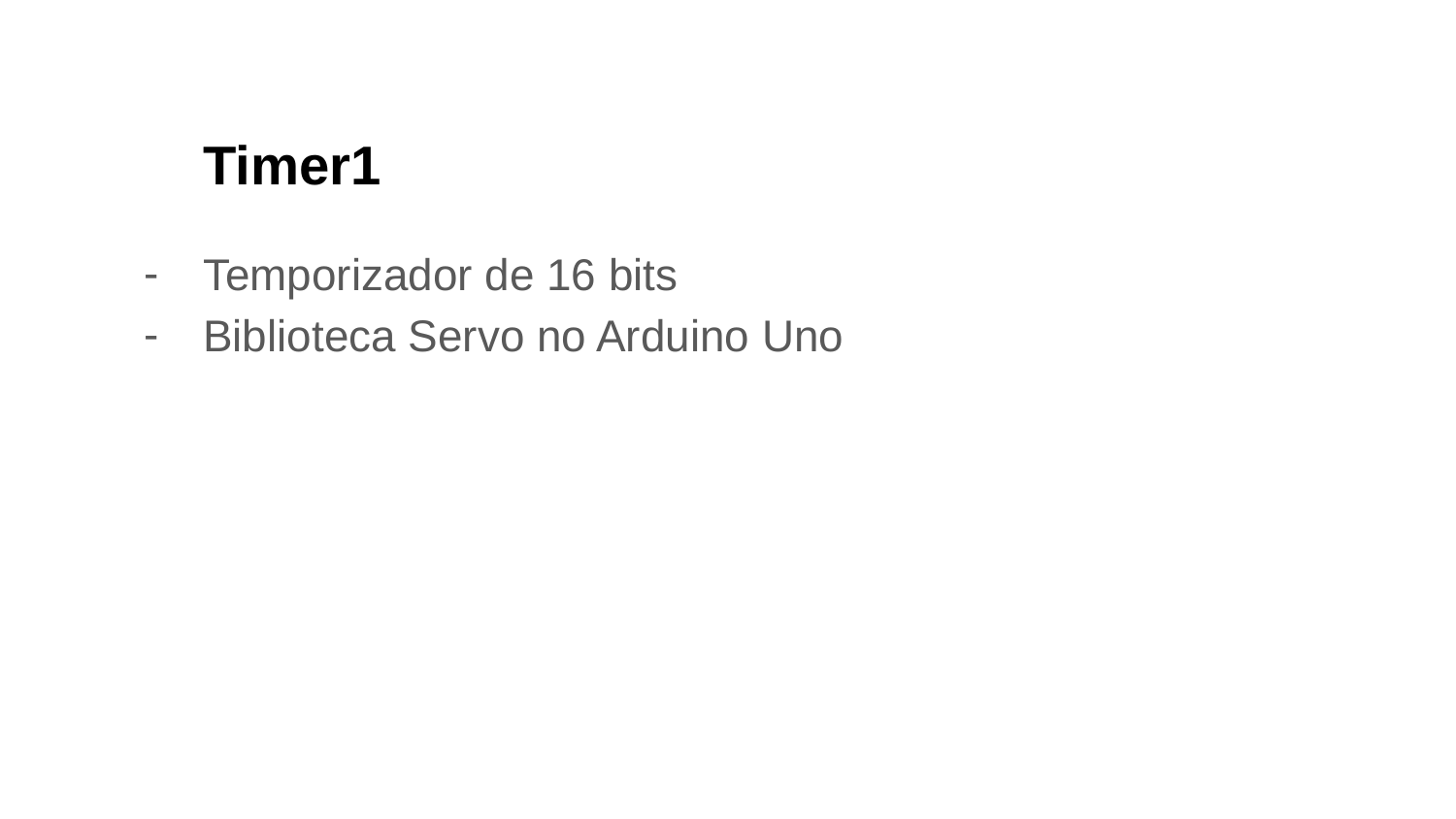

# Timer1
Temporizador de 16 bits
Biblioteca Servo no Arduino Uno